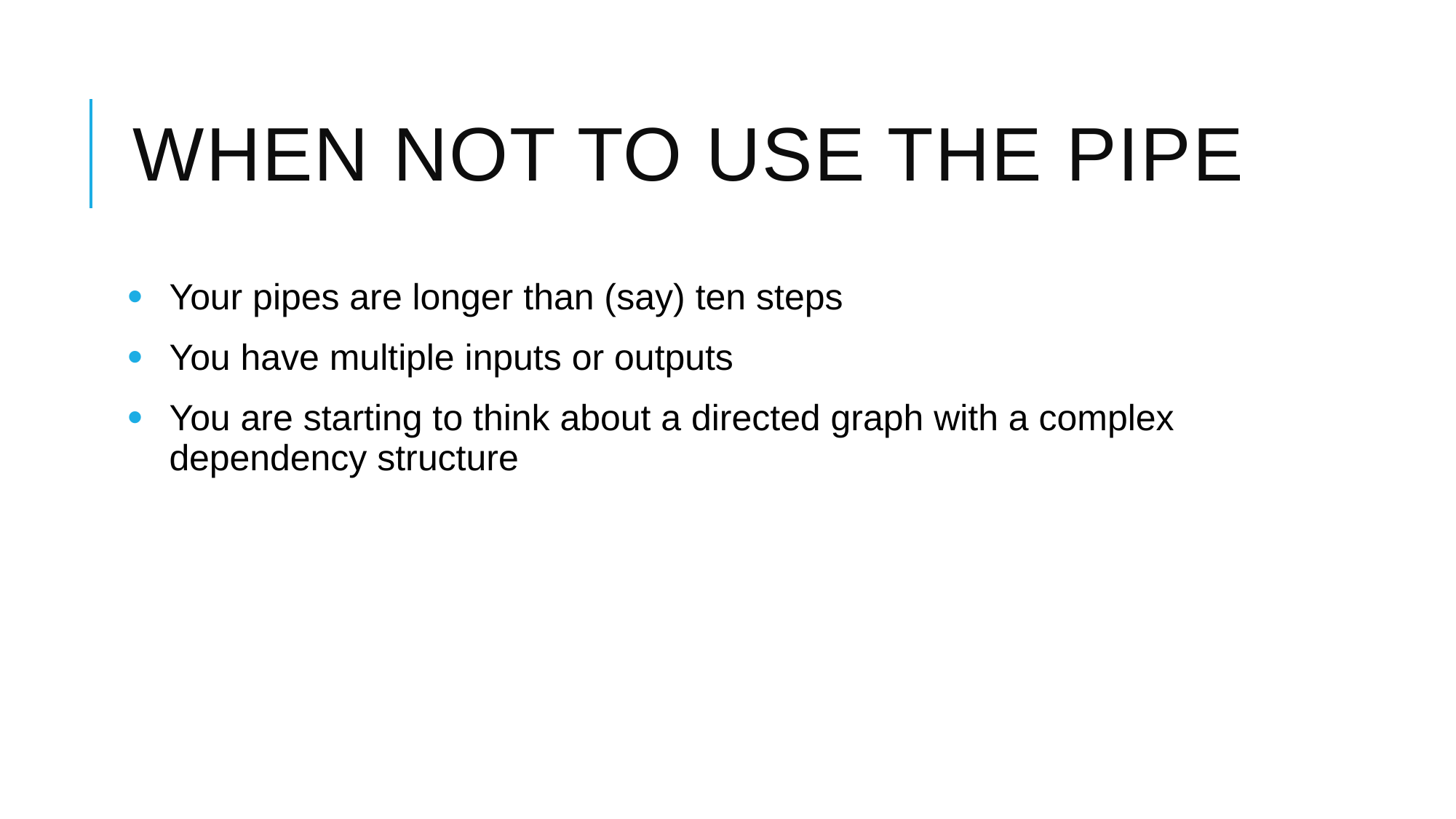

# When not to use the pipe
Your pipes are longer than (say) ten steps
You have multiple inputs or outputs
You are starting to think about a directed graph with a complex dependency structure